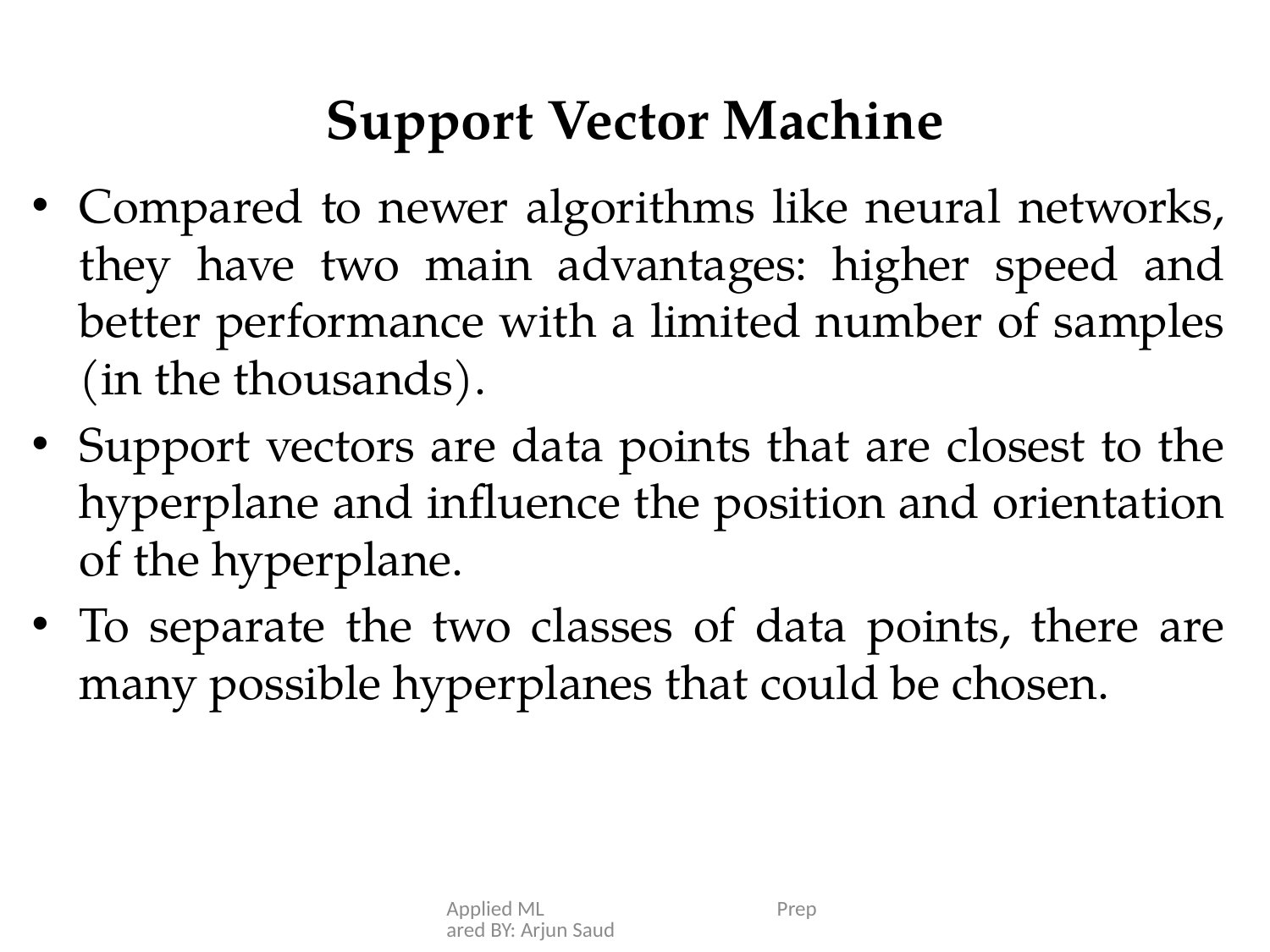

# Support Vector Machine

Compared to newer algorithms like neural networks, they have two main advantages: higher speed and better performance with a limited number of samples (in the thousands).
Support vectors are data points that are closest to the hyperplane and influence the position and orientation of the hyperplane.
To separate the two classes of data points, there are many possible hyperplanes that could be chosen.

Applied ML                                                Prepared BY: Arjun Saud